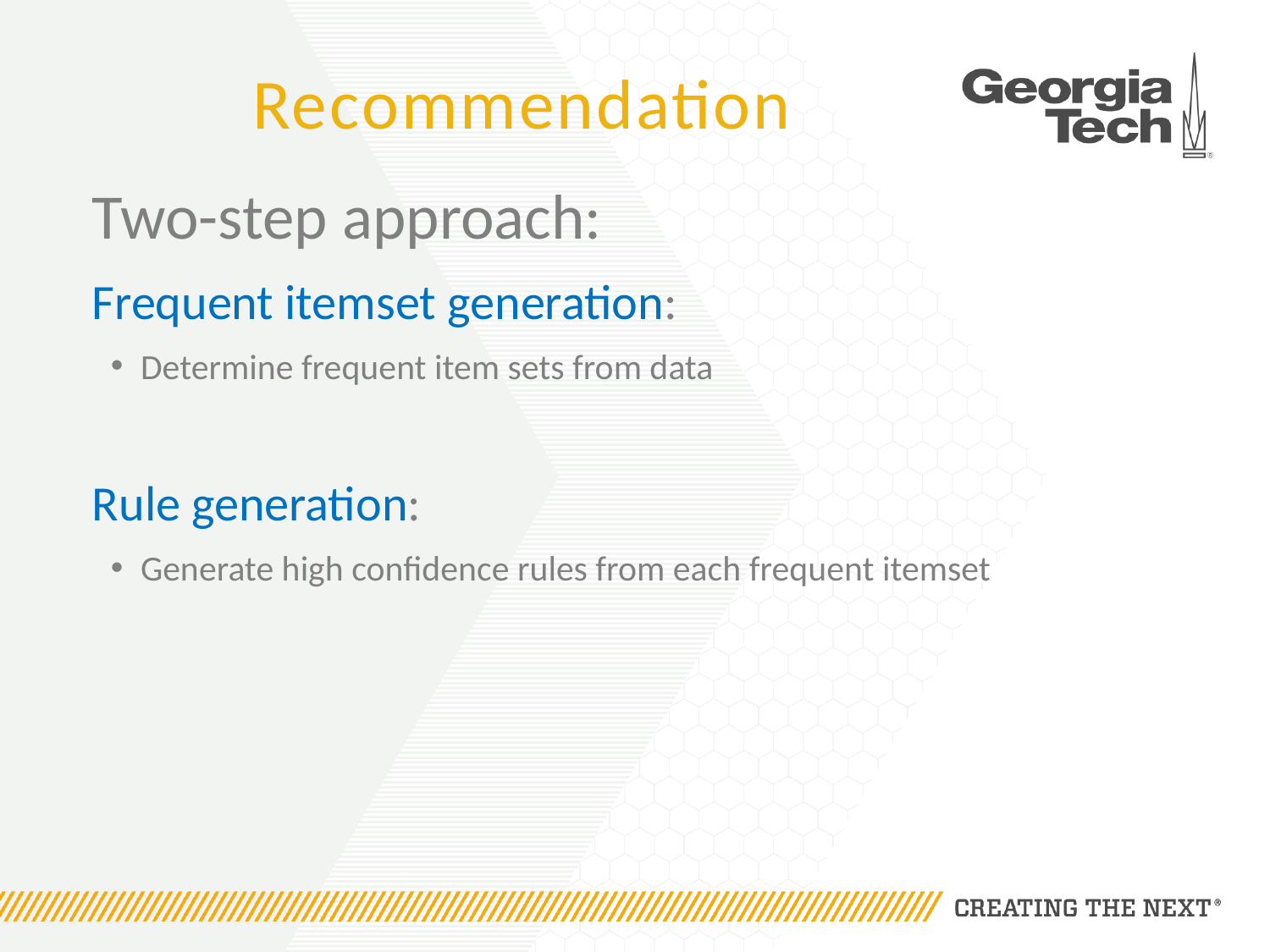

# Recommendation
Two-step approach:
Frequent itemset generation:
Determine frequent item sets from data

Rule generation:
Generate high confidence rules from each frequent itemset